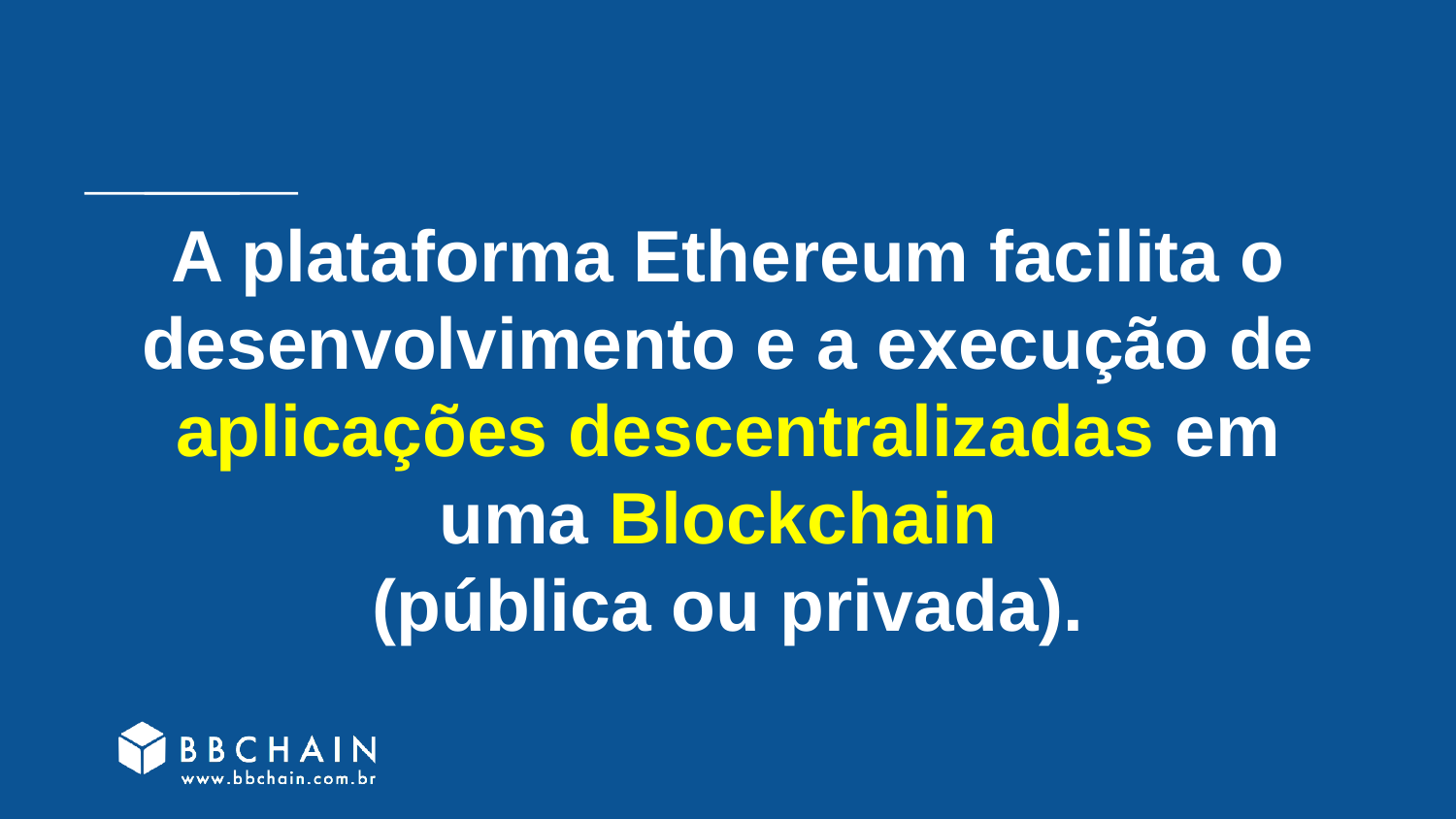

# A plataforma Ethereum facilita o desenvolvimento e a execução de aplicações descentralizadas em uma Blockchain (pública ou privada).